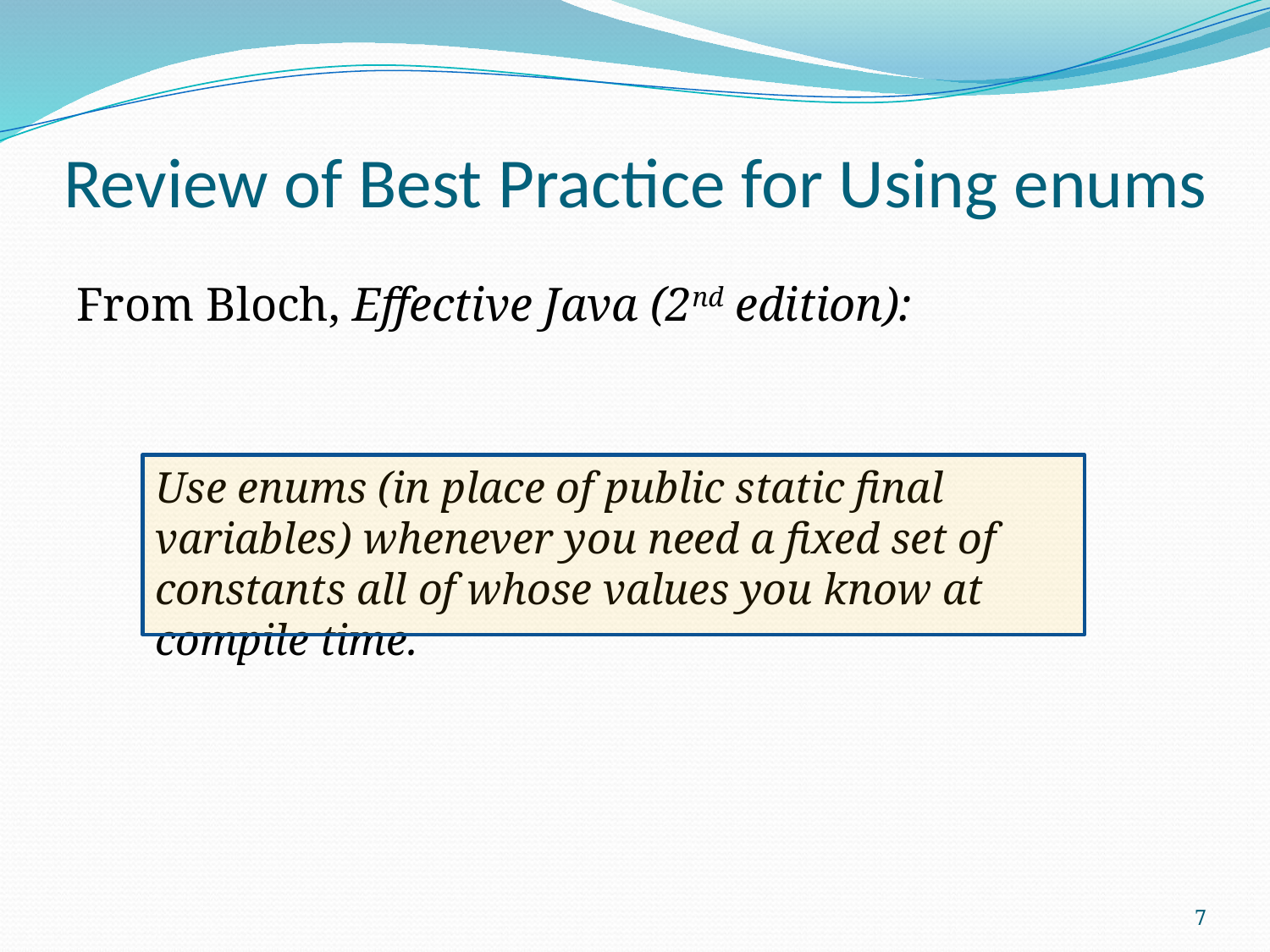

# Review of Best Practice for Using enums
From Bloch, Effective Java (2nd edition):

Use enums (in place of public static final variables) whenever you need a fixed set of constants all of whose values you know at compile time.

7